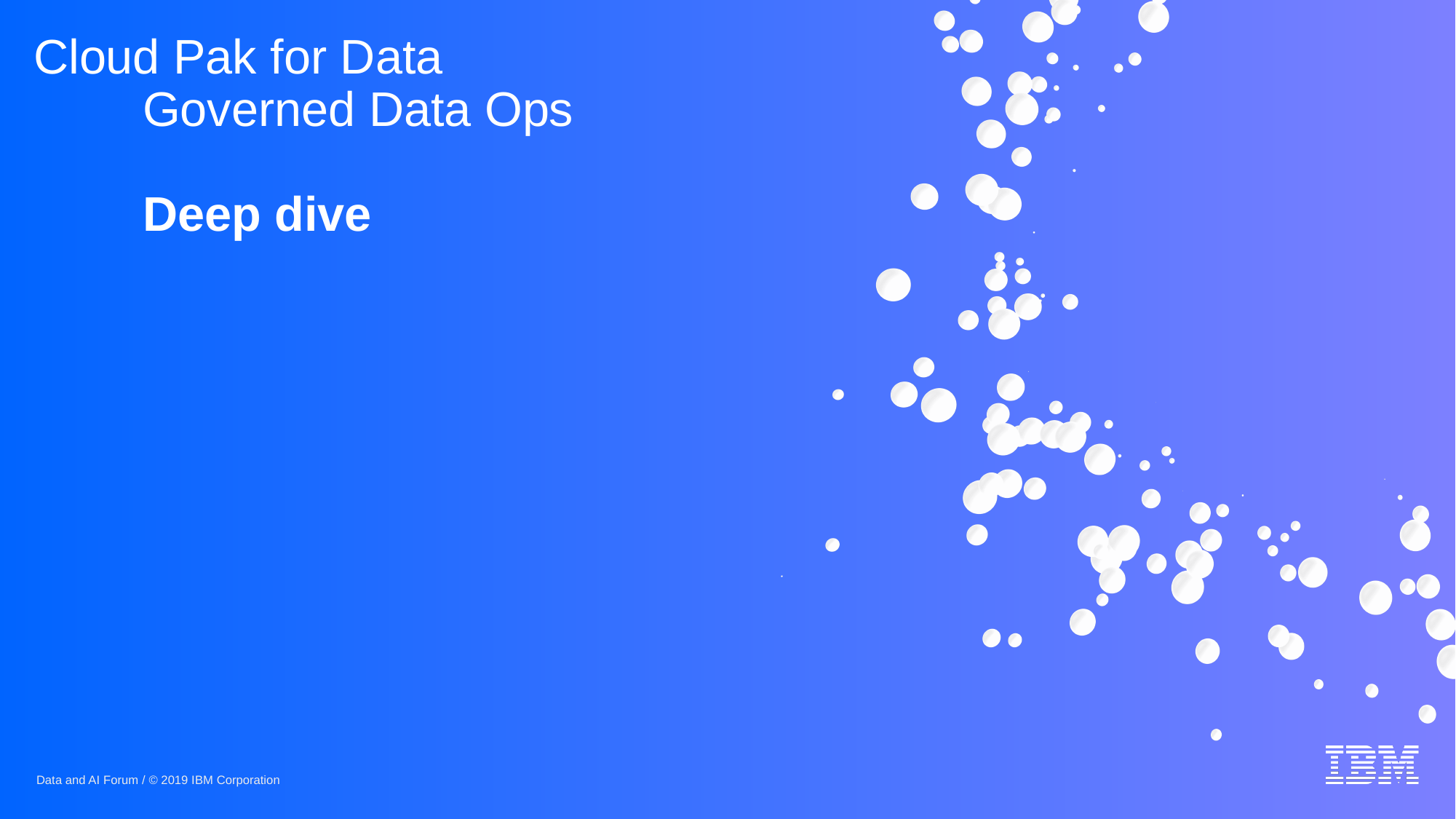

# Cloud Pak for Data Governed Data Ops Deep dive
Data and AI Forum / © 2019 IBM Corporation